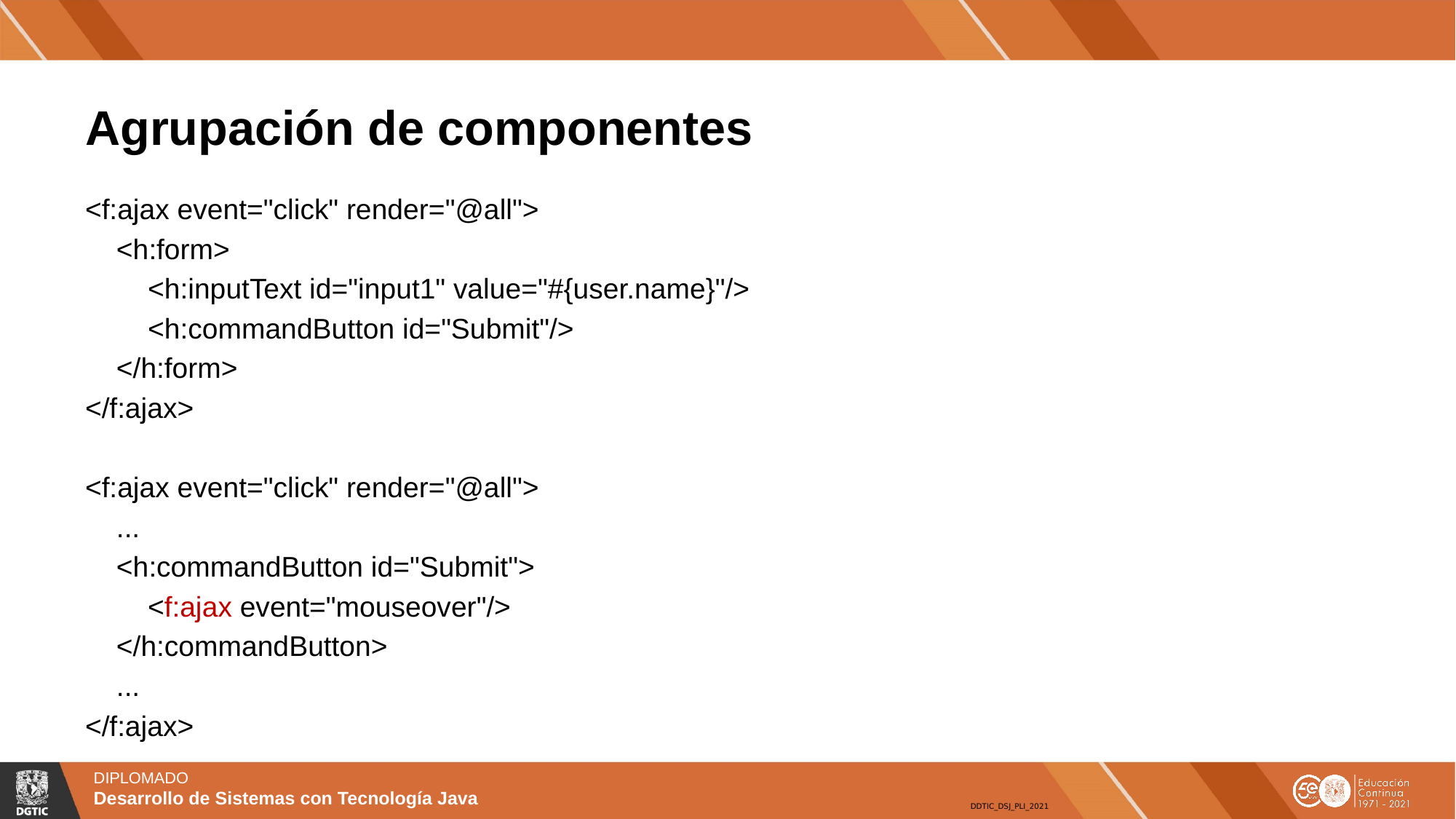

# Agrupación de componentes
<f:ajax event="click" render="@all">
    <h:form>
        <h:inputText id="input1" value="#{user.name}"/>
        <h:commandButton id="Submit"/>
    </h:form>
</f:ajax>

<f:ajax event="click" render="@all">
    ...
    <h:commandButton id="Submit">
        <f:ajax event="mouseover"/>
    </h:commandButton>
    ...
</f:ajax>